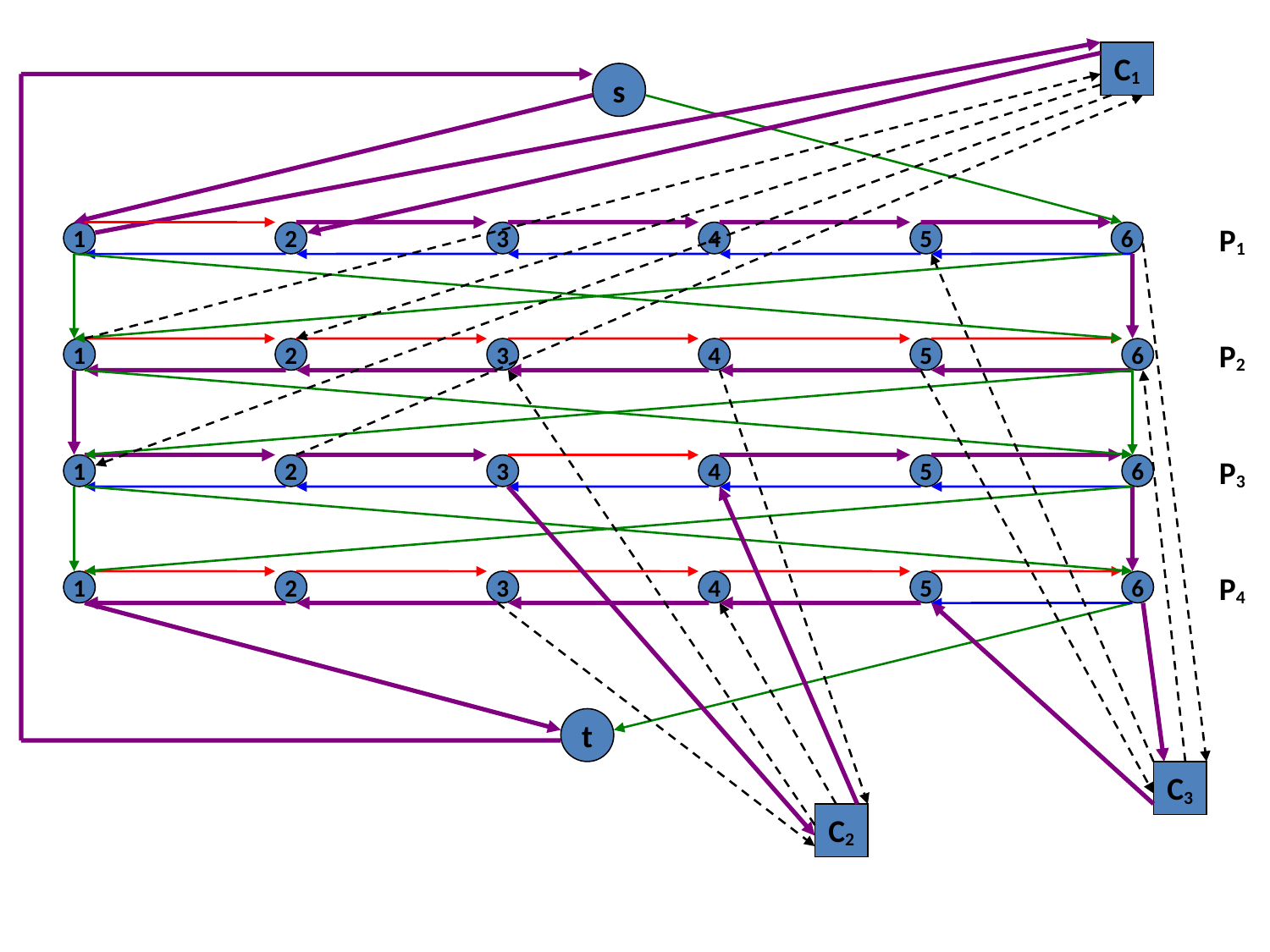

C1

s

P1
1

2

3

4

5

6

P2
1

2

3

4

5

6

P3
1

2

3

4

5

6

P4
1

2

3

4

5

6

t

C3
C2